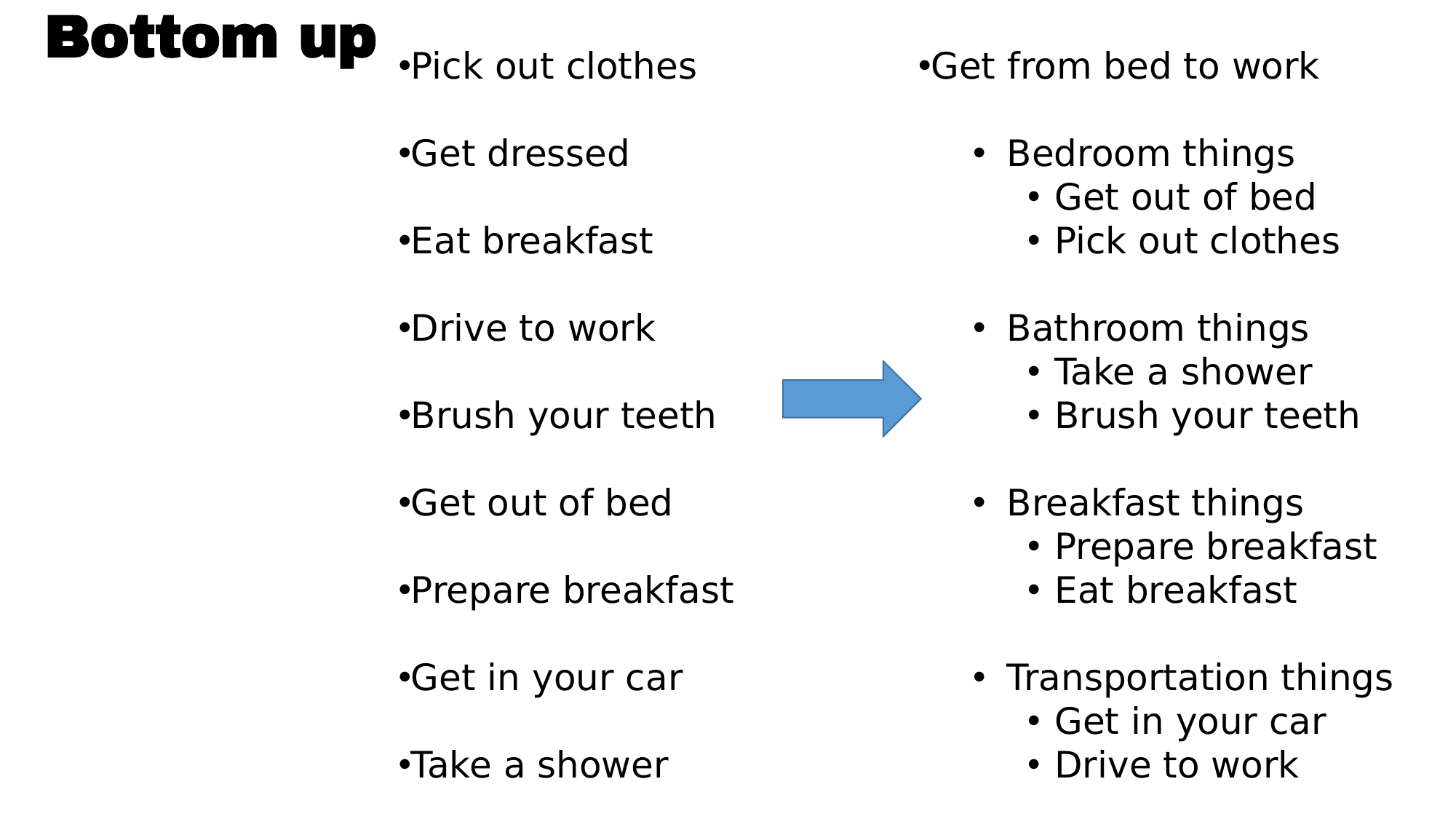

# Bottom up
Pick out clothes

Get dressed

Eat breakfast

Drive to work

Brush your teeth

Get out of bed

Prepare breakfast

Get in your car

Take a shower
Get from bed to work

Bedroom things
Get out of bed
Pick out clothes

Bathroom things
Take a shower
Brush your teeth

Breakfast things
Prepare breakfast
Eat breakfast

Transportation things
Get in your car
Drive to work